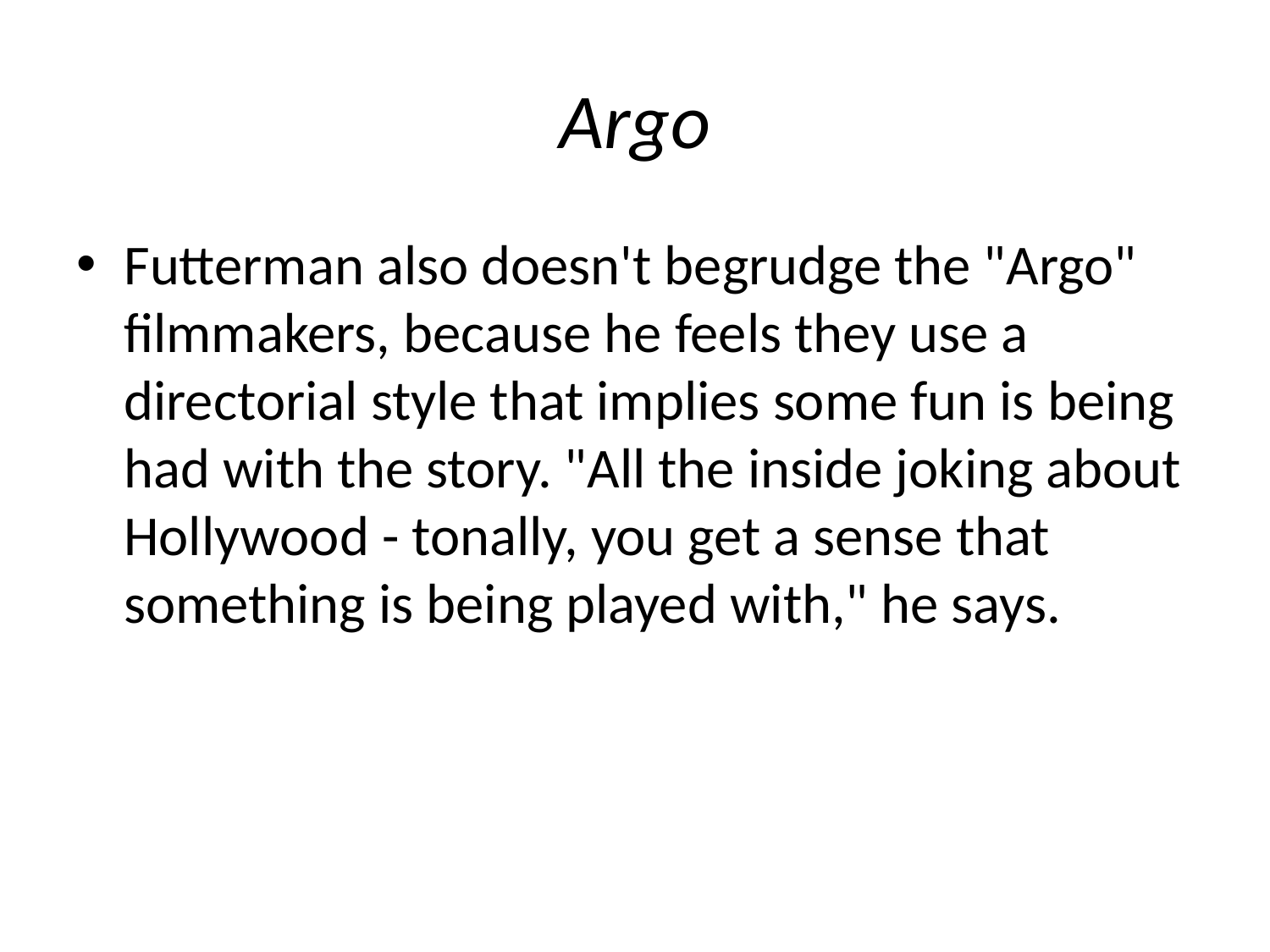

# Argo
Futterman also doesn't begrudge the "Argo" filmmakers, because he feels they use a directorial style that implies some fun is being had with the story. "All the inside joking about Hollywood - tonally, you get a sense that something is being played with," he says.